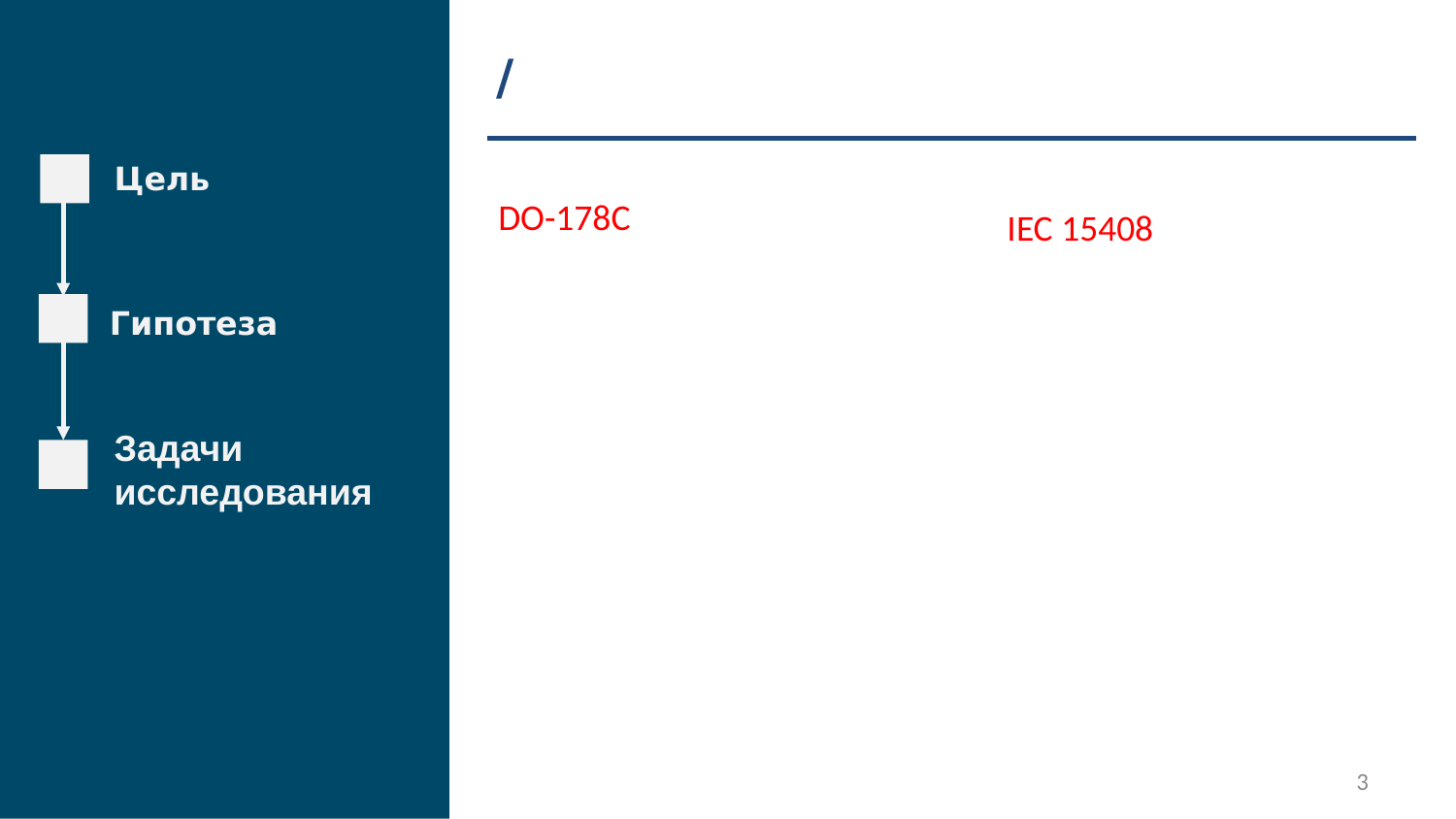

/

Цель

Гипотеза

DO-178C
IEC 15408
Задачи исследования
3